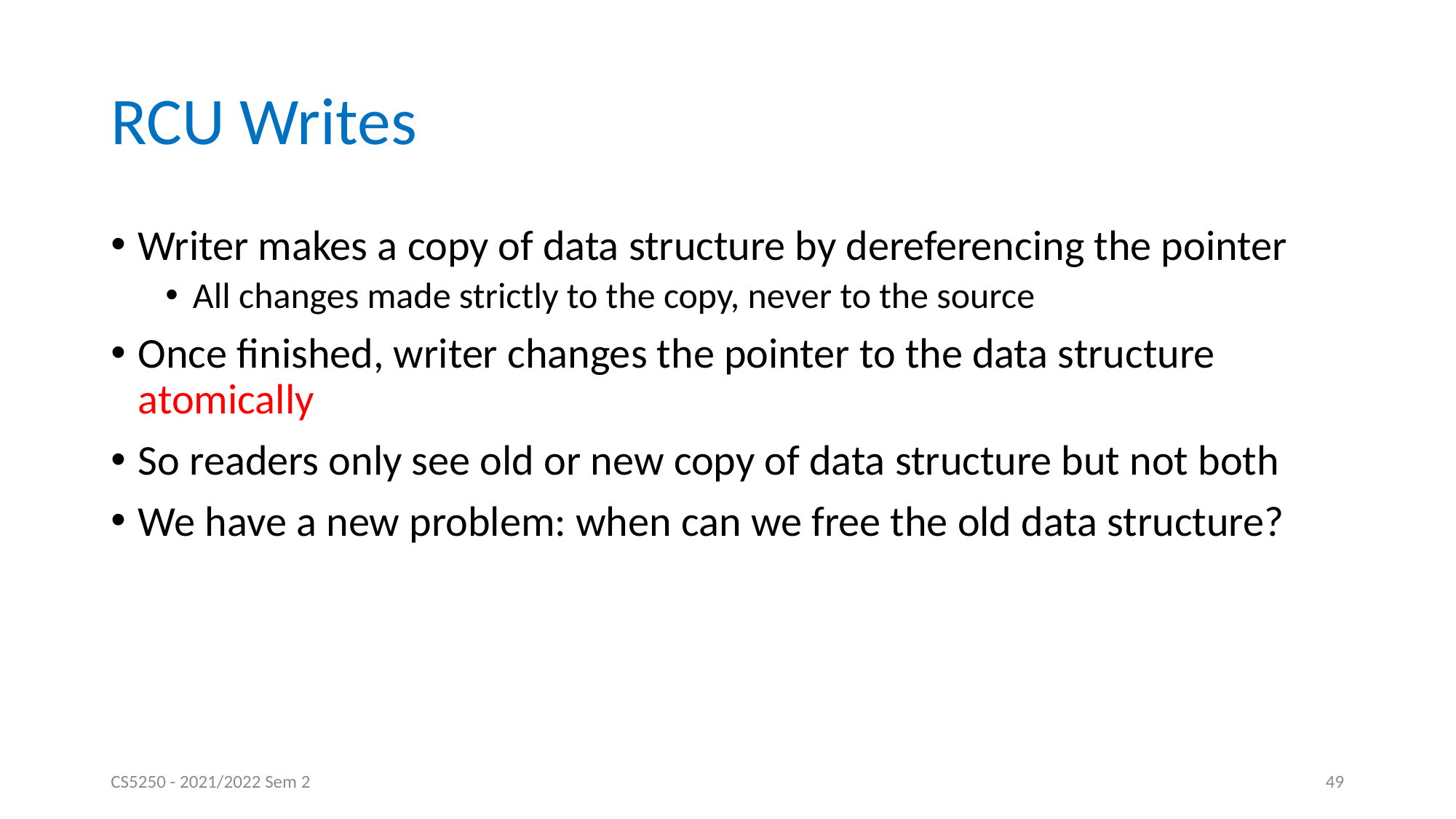

# RCU Writes
Writer makes a copy of data structure by dereferencing the pointer
All changes made strictly to the copy, never to the source
Once finished, writer changes the pointer to the data structure atomically
So readers only see old or new copy of data structure but not both
We have a new problem: when can we free the old data structure?
CS5250 - 2021/2022 Sem 2
49